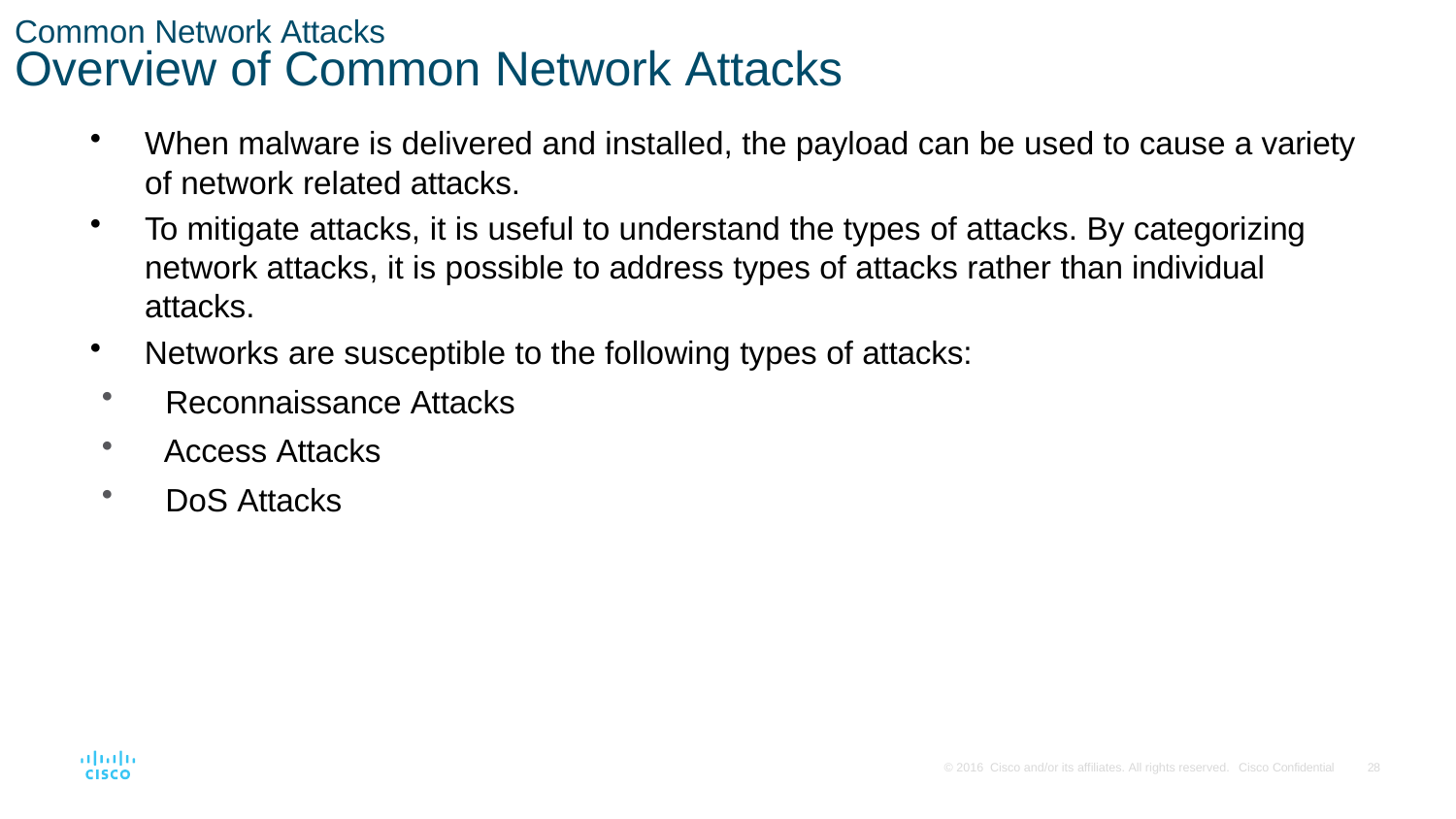

Common Network Attacks
# Overview of Common Network Attacks
When malware is delivered and installed, the payload can be used to cause a variety of network related attacks.
To mitigate attacks, it is useful to understand the types of attacks. By categorizing network attacks, it is possible to address types of attacks rather than individual attacks.
Networks are susceptible to the following types of attacks:
Reconnaissance Attacks
Access Attacks
DoS Attacks
© 2016 Cisco and/or its affiliates. All rights reserved. Cisco Confidential
28